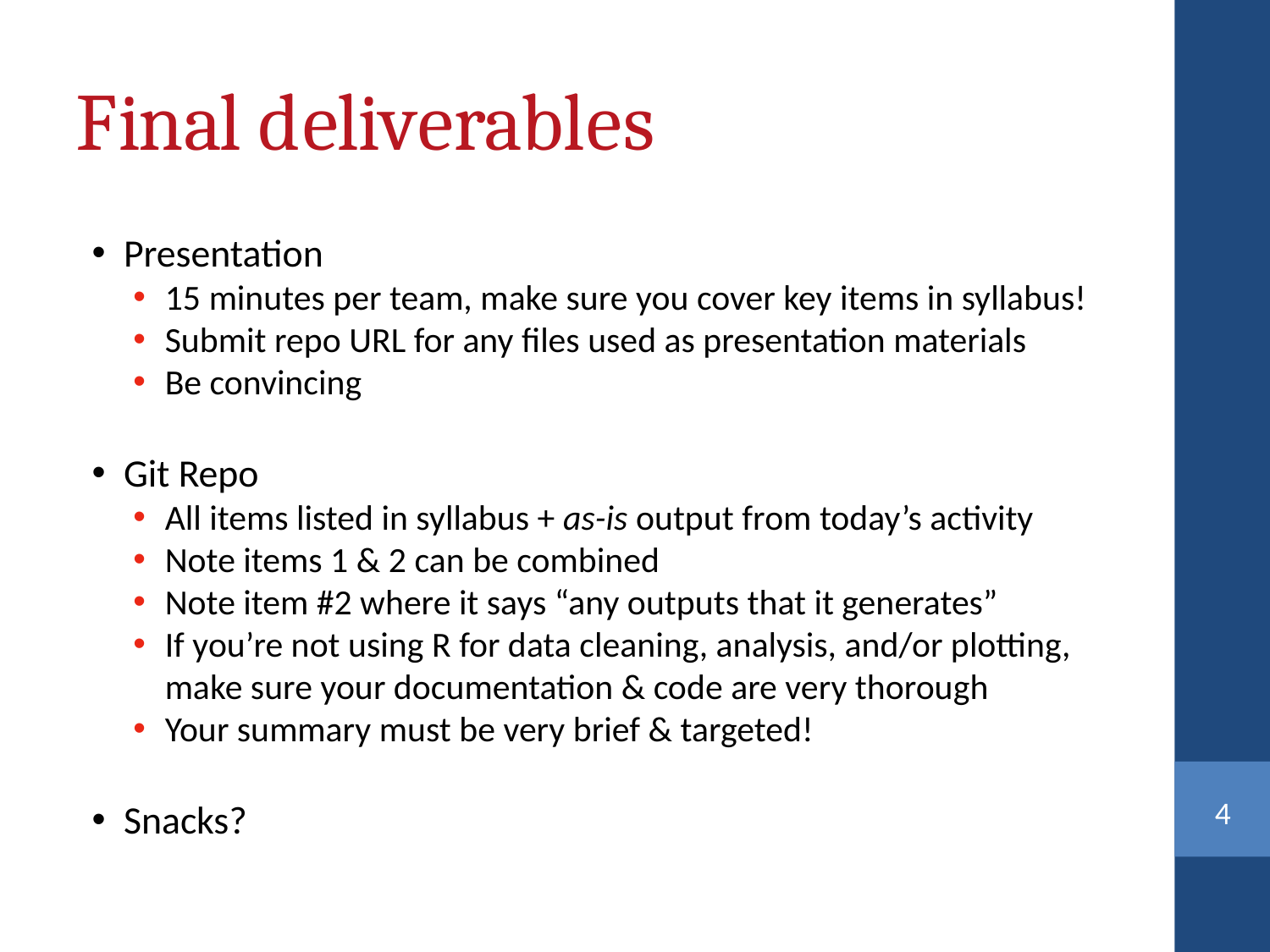

Final deliverables
Presentation
15 minutes per team, make sure you cover key items in syllabus!
Submit repo URL for any files used as presentation materials
Be convincing

Git Repo
All items listed in syllabus + as-is output from today’s activity
Note items 1 & 2 can be combined
Note item #2 where it says “any outputs that it generates”
If you’re not using R for data cleaning, analysis, and/or plotting, make sure your documentation & code are very thorough
Your summary must be very brief & targeted!

Snacks?
4